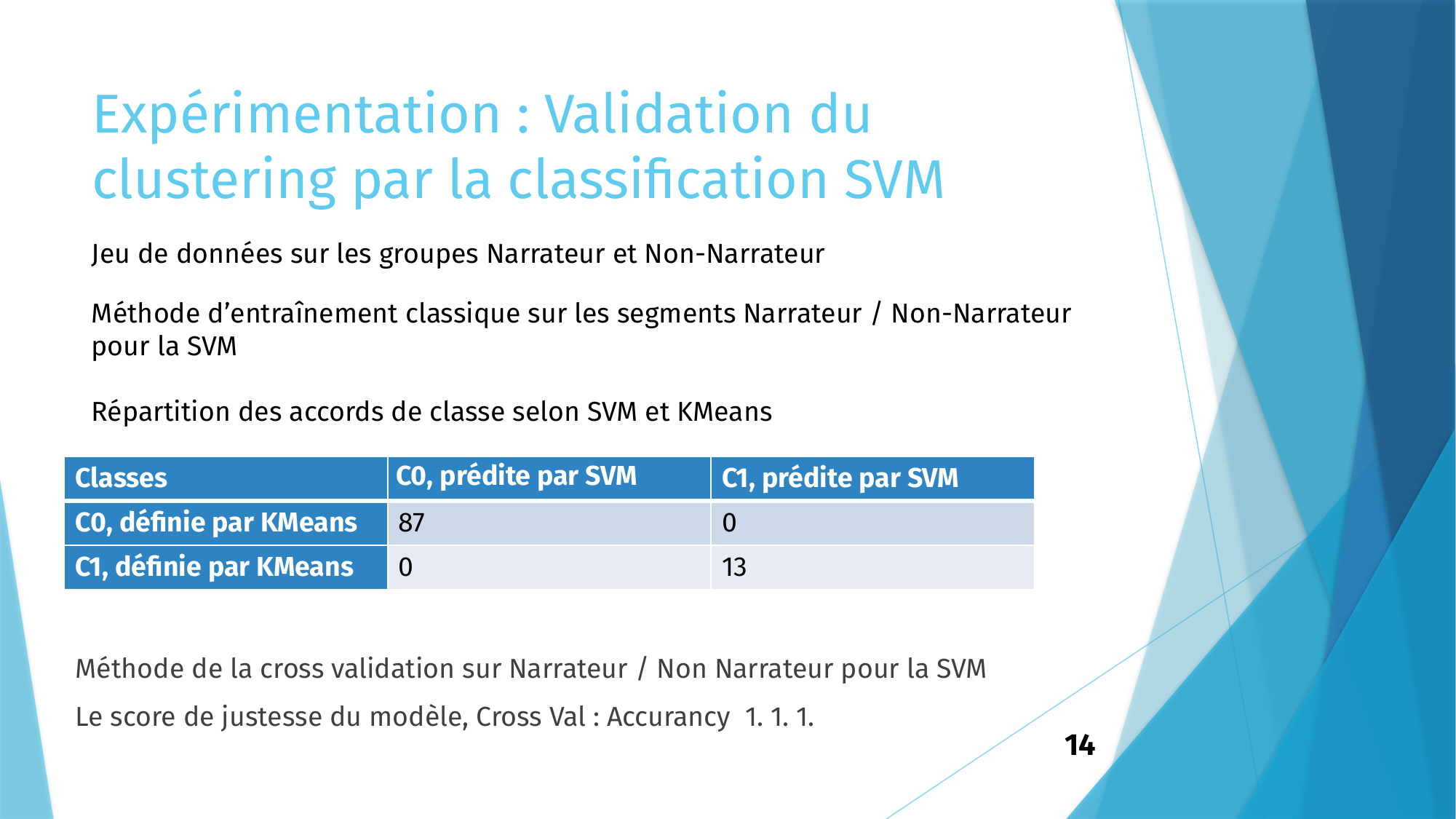

# Expérimentation : Validation du clustering par la classification SVM
Jeu de données sur les groupes Narrateur et Non-Narrateur
Méthode d’entraînement classique sur les segments Narrateur / Non-Narrateur pour la SVM

Répartition des accords de classe selon SVM et KMeans
| Classes | C0, prédite par SVM | C1, prédite par SVM |
| --- | --- | --- |
| C0, définie par KMeans | 87 | 0 |
| C1, définie par KMeans | 0 | 13 |
Méthode de la cross validation sur Narrateur / Non Narrateur pour la SVM
Le score de justesse du modèle, Cross Val : Accurancy  1. 1. 1.

14